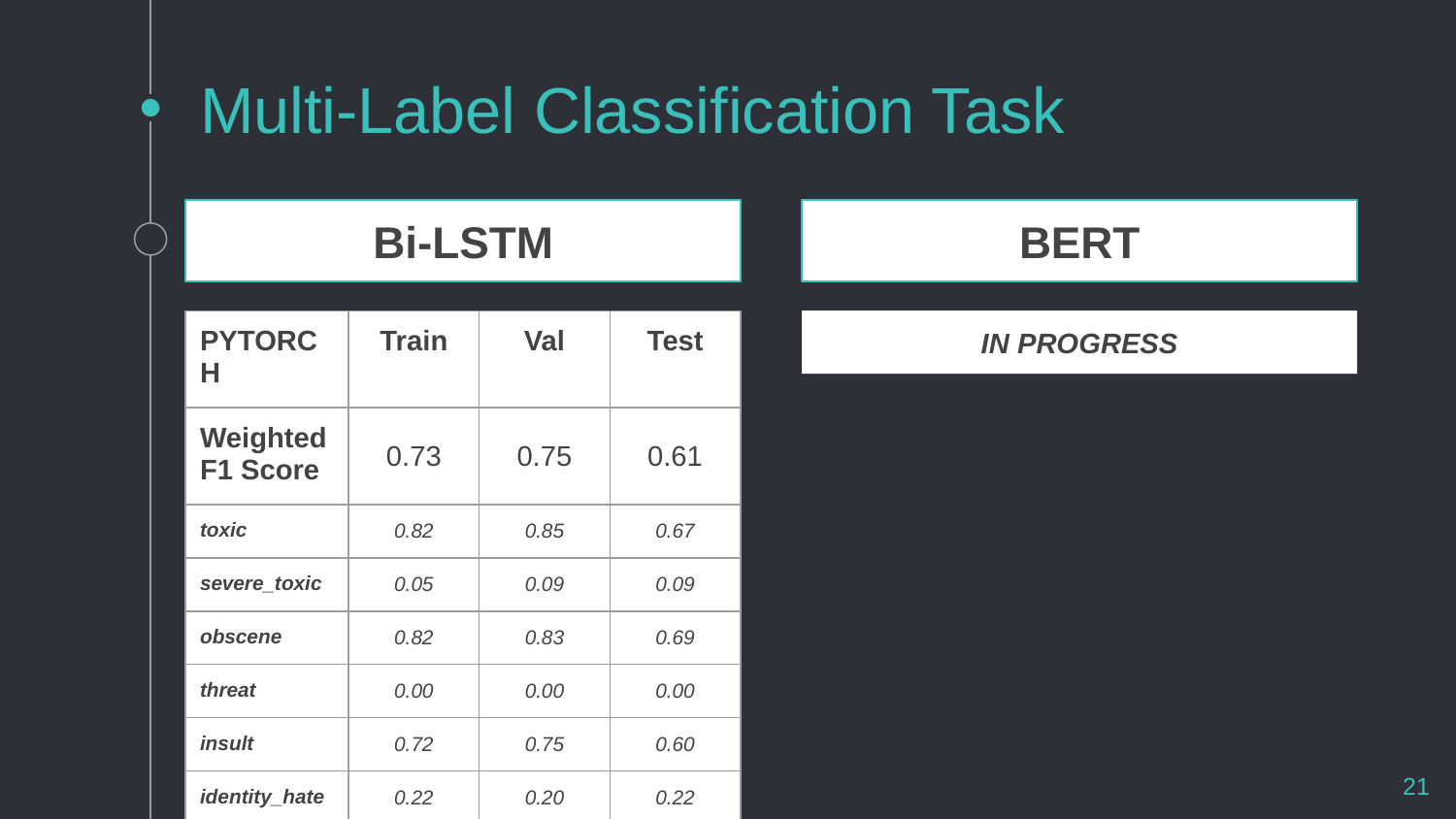

# Multi-Label Classification Task
Bi-LSTM
BERT
| PYTORCH | Train | Val | Test |
| --- | --- | --- | --- |
| Weighted F1 Score | 0.73 | 0.75 | 0.61 |
| toxic | 0.82 | 0.85 | 0.67 |
| severe\_toxic | 0.05 | 0.09 | 0.09 |
| obscene | 0.82 | 0.83 | 0.69 |
| threat | 0.00 | 0.00 | 0.00 |
| insult | 0.72 | 0.75 | 0.60 |
| identity\_hate | 0.22 | 0.20 | 0.22 |
IN PROGRESS
21